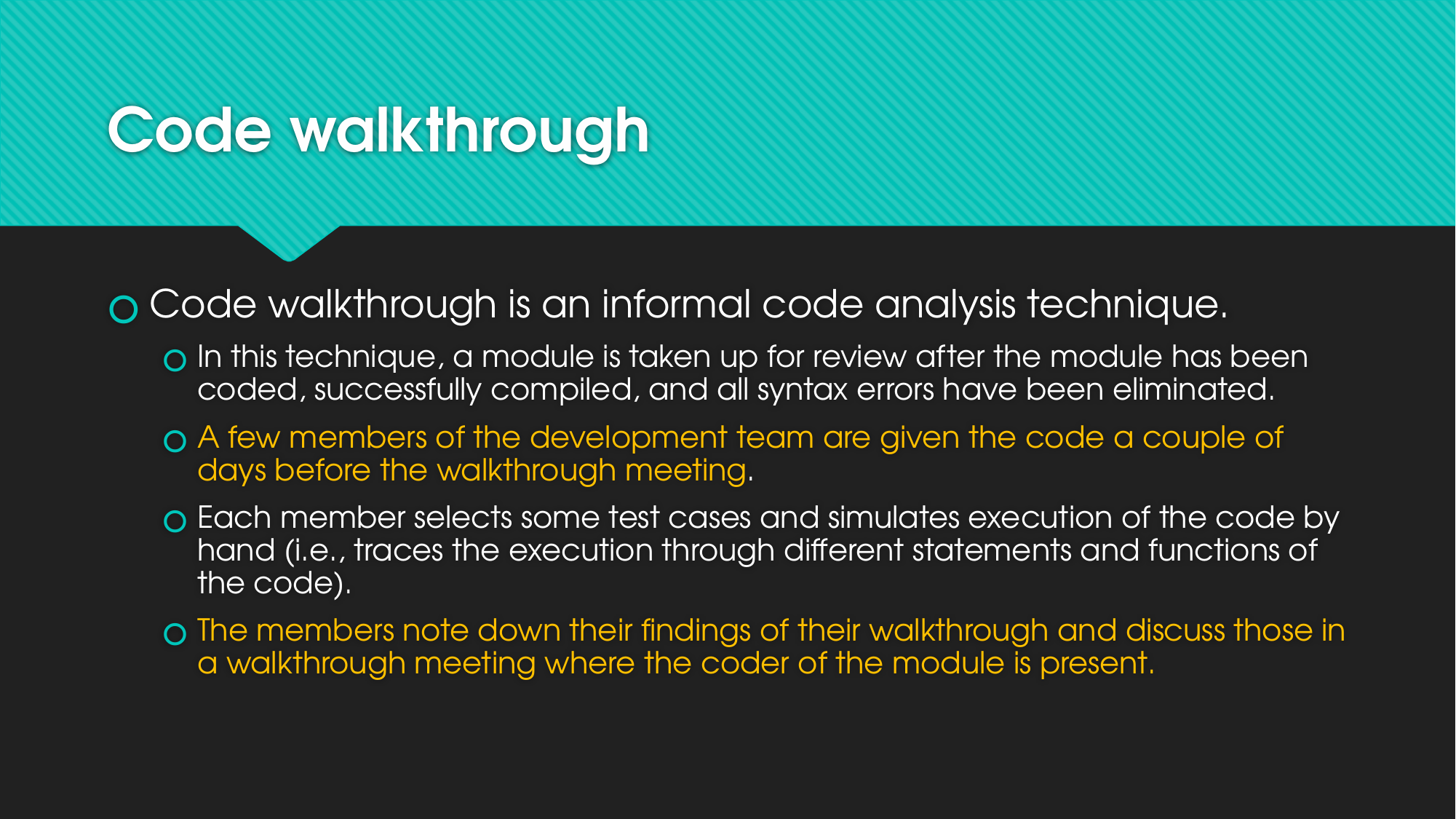

# Code walkthrough
Code walkthrough is an informal code analysis technique.
In this technique, a module is taken up for review after the module has been coded, successfully compiled, and all syntax errors have been eliminated.
A few members of the development team are given the code a couple of days before the walkthrough meeting.
Each member selects some test cases and simulates execution of the code by hand (i.e., traces the execution through different statements and functions of the code).
The members note down their findings of their walkthrough and discuss those in a walkthrough meeting where the coder of the module is present.